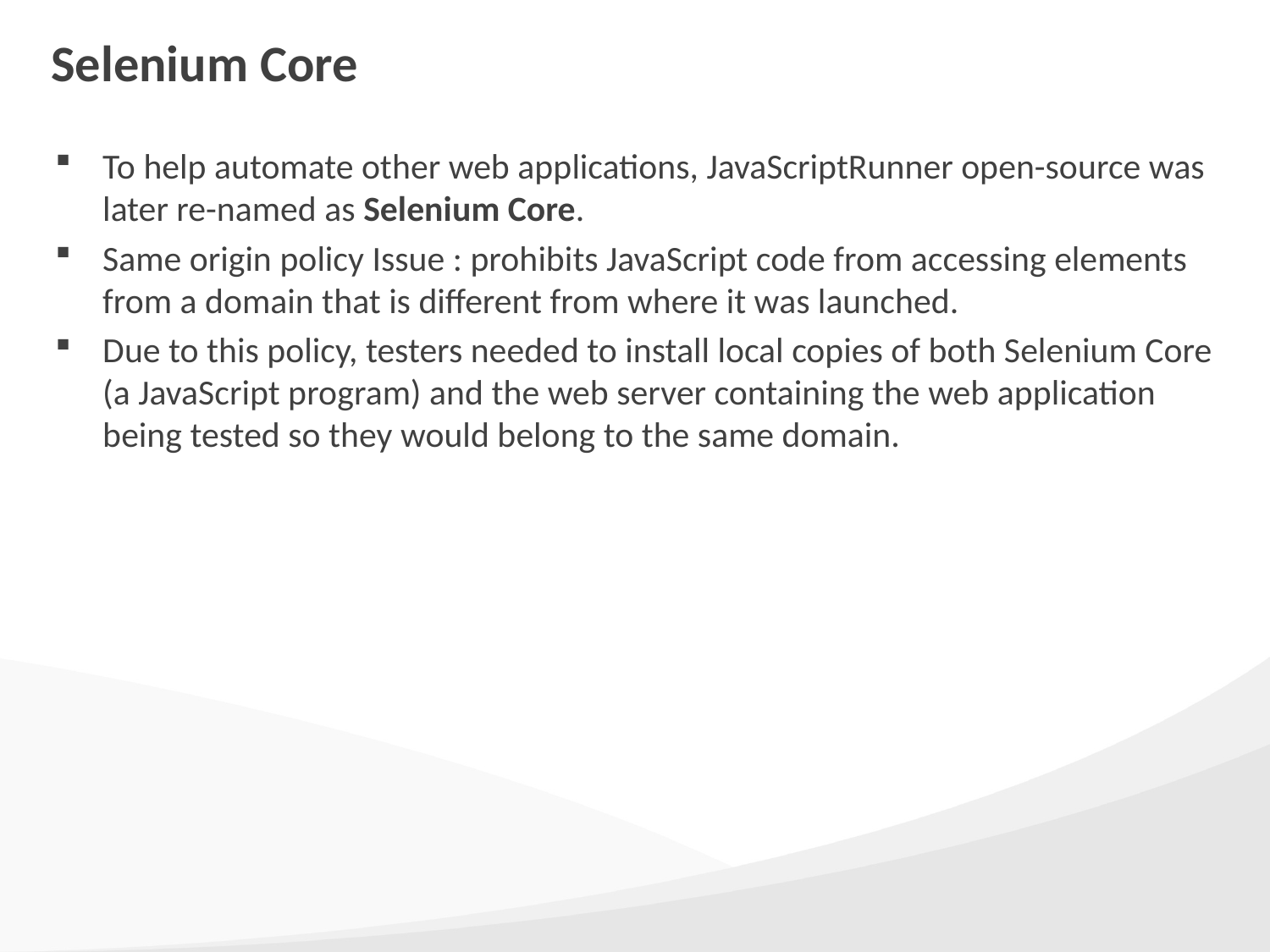

# Selenium Core
To help automate other web applications, JavaScriptRunner open-source was later re-named as Selenium Core.
Same origin policy Issue : prohibits JavaScript code from accessing elements from a domain that is different from where it was launched.
Due to this policy, testers needed to install local copies of both Selenium Core (a JavaScript program) and the web server containing the web application being tested so they would belong to the same domain.